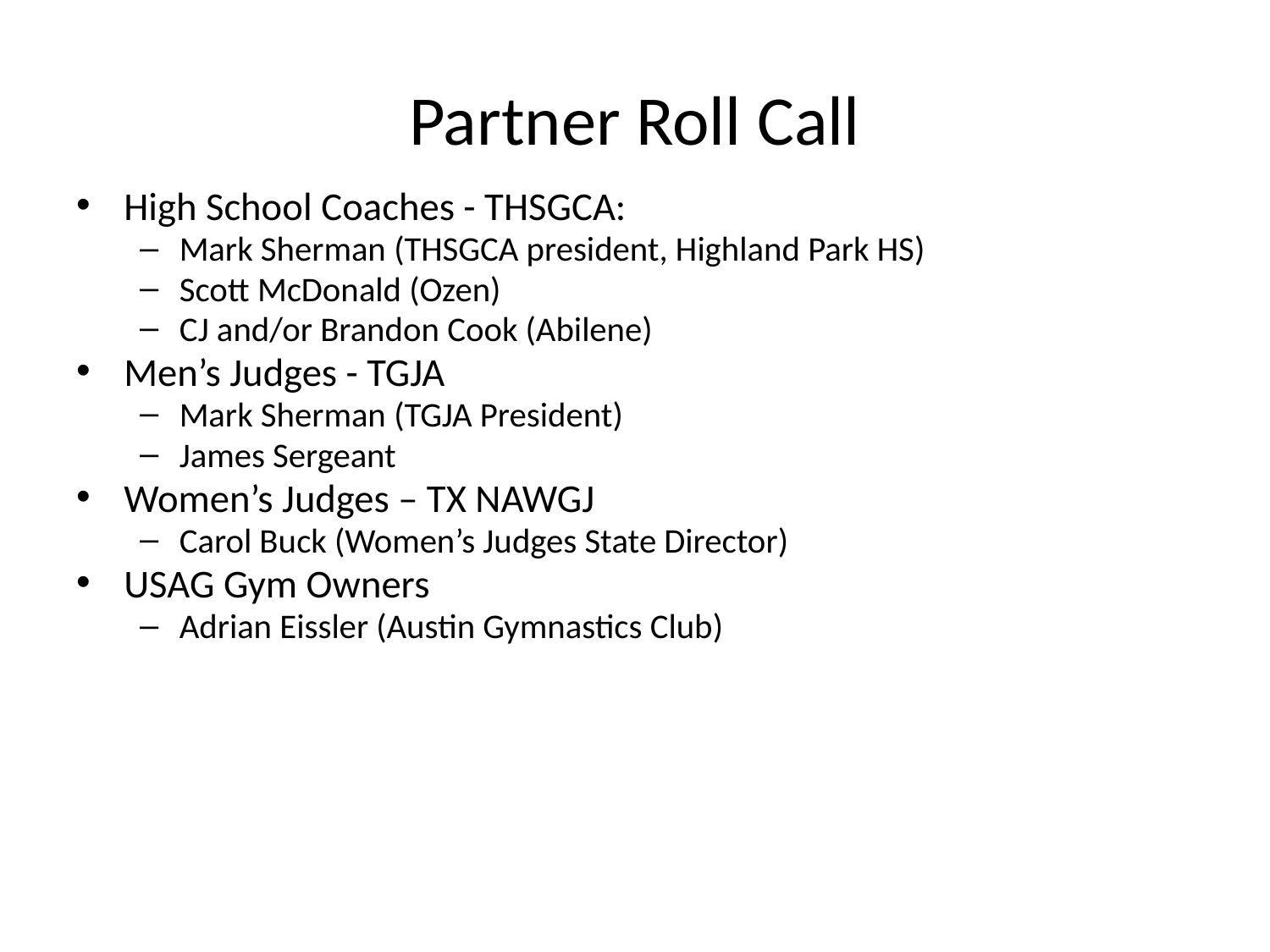

# Partner Roll Call
High School Coaches - THSGCA:
Mark Sherman (THSGCA president, Highland Park HS)
Scott McDonald (Ozen)
CJ and/or Brandon Cook (Abilene)
Men’s Judges - TGJA
Mark Sherman (TGJA President)
James Sergeant
Women’s Judges – TX NAWGJ
Carol Buck (Women’s Judges State Director)
USAG Gym Owners
Adrian Eissler (Austin Gymnastics Club)